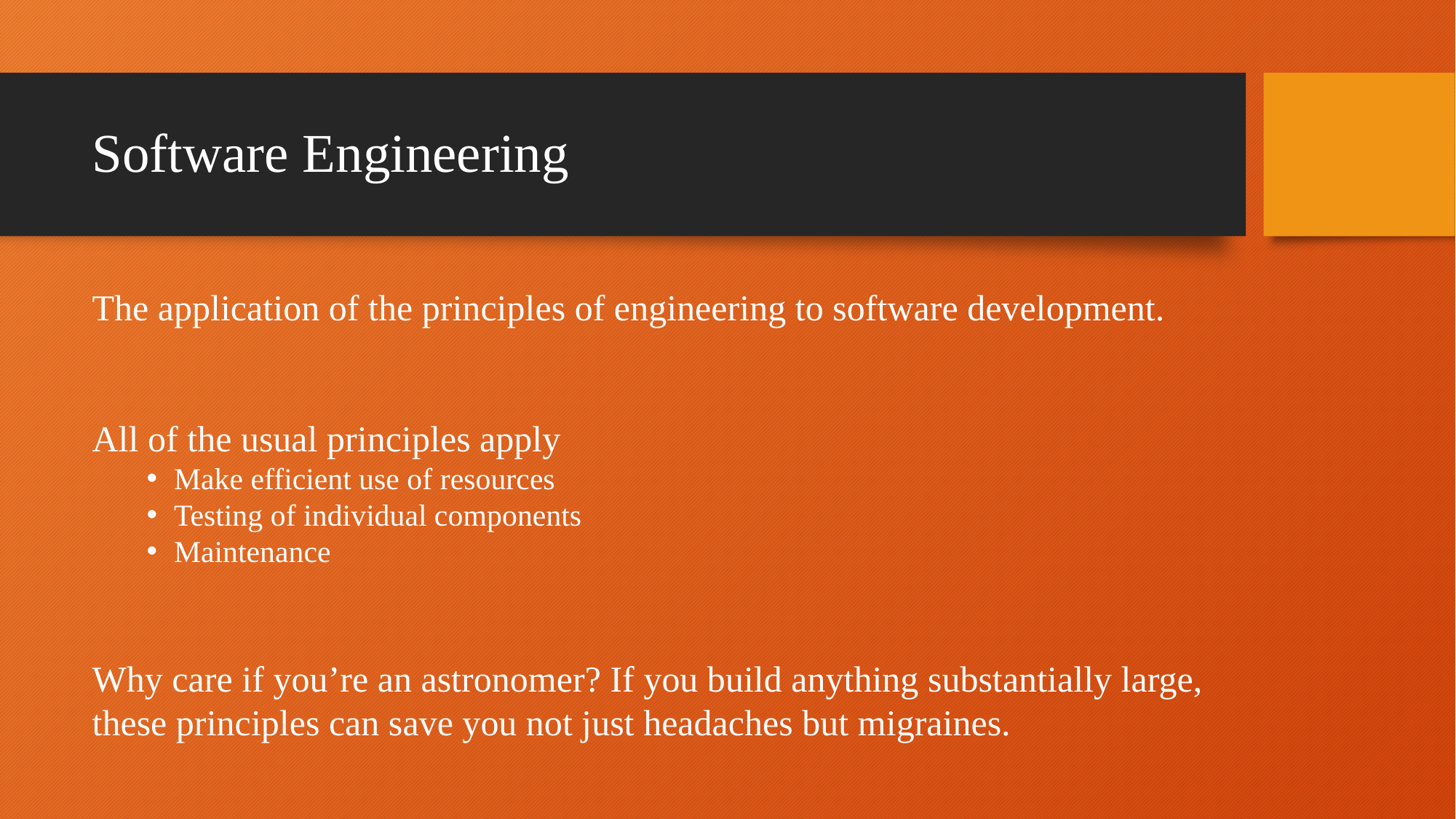

# Software Engineering
The application of the principles of engineering to software development.

All of the usual principles apply
Make efficient use of resources
Testing of individual components
Maintenance

Why care if you’re an astronomer? If you build anything substantially large, these principles can save you not just headaches but migraines.